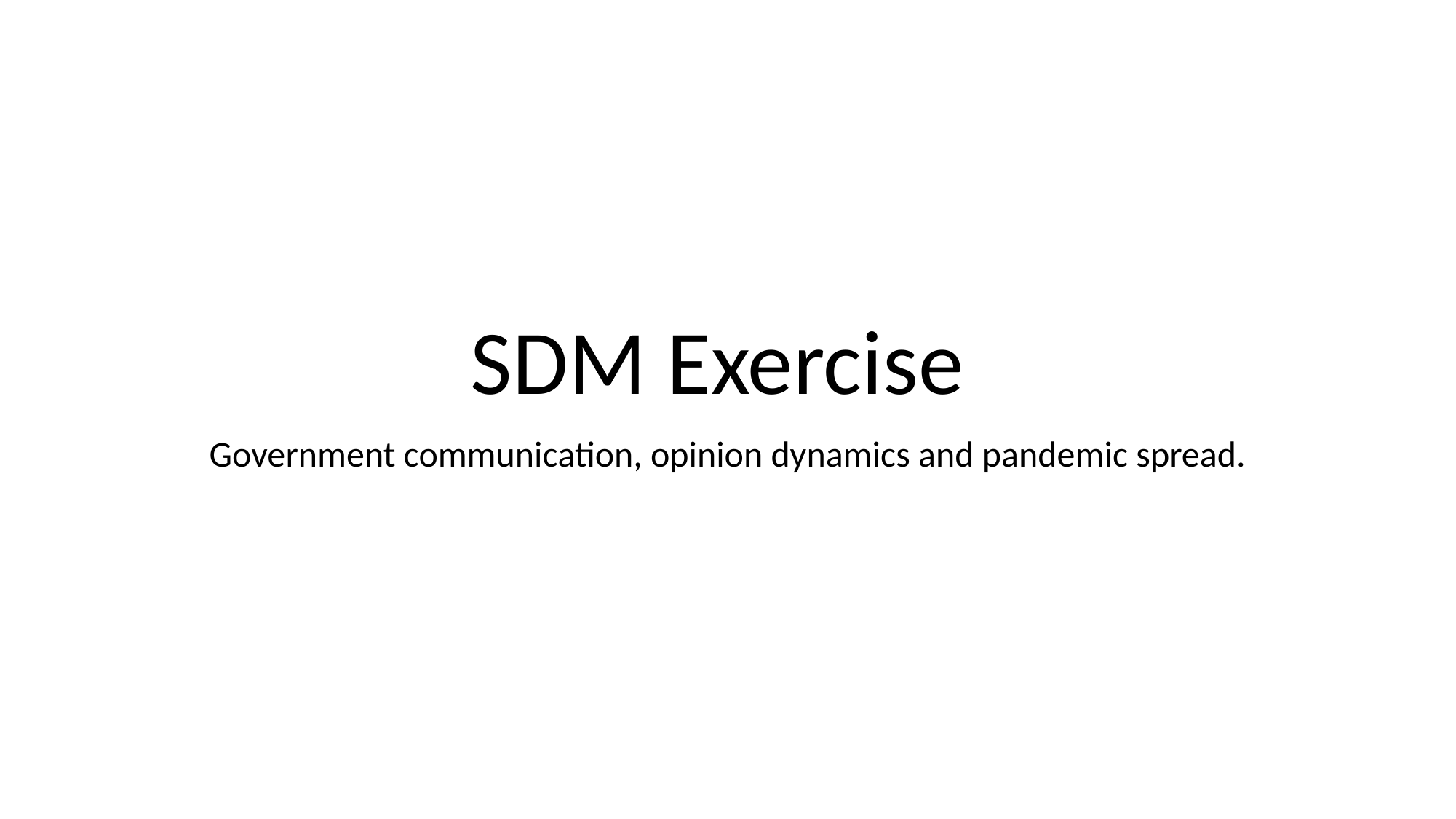

# SDM Exercise
Government communication, opinion dynamics and pandemic spread.